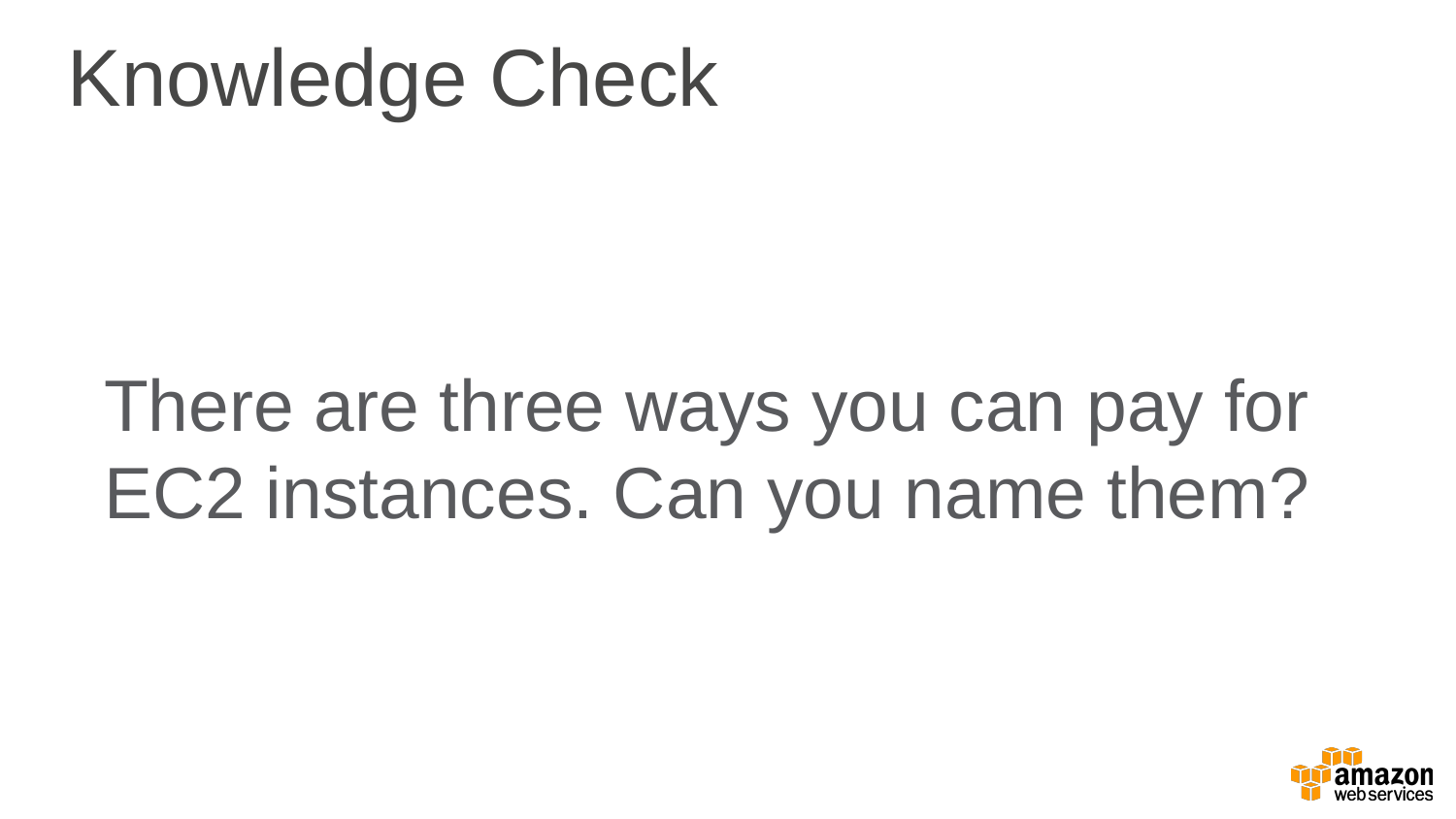

Knowledge Check
There are three ways you can pay for EC2 instances. Can you name them?